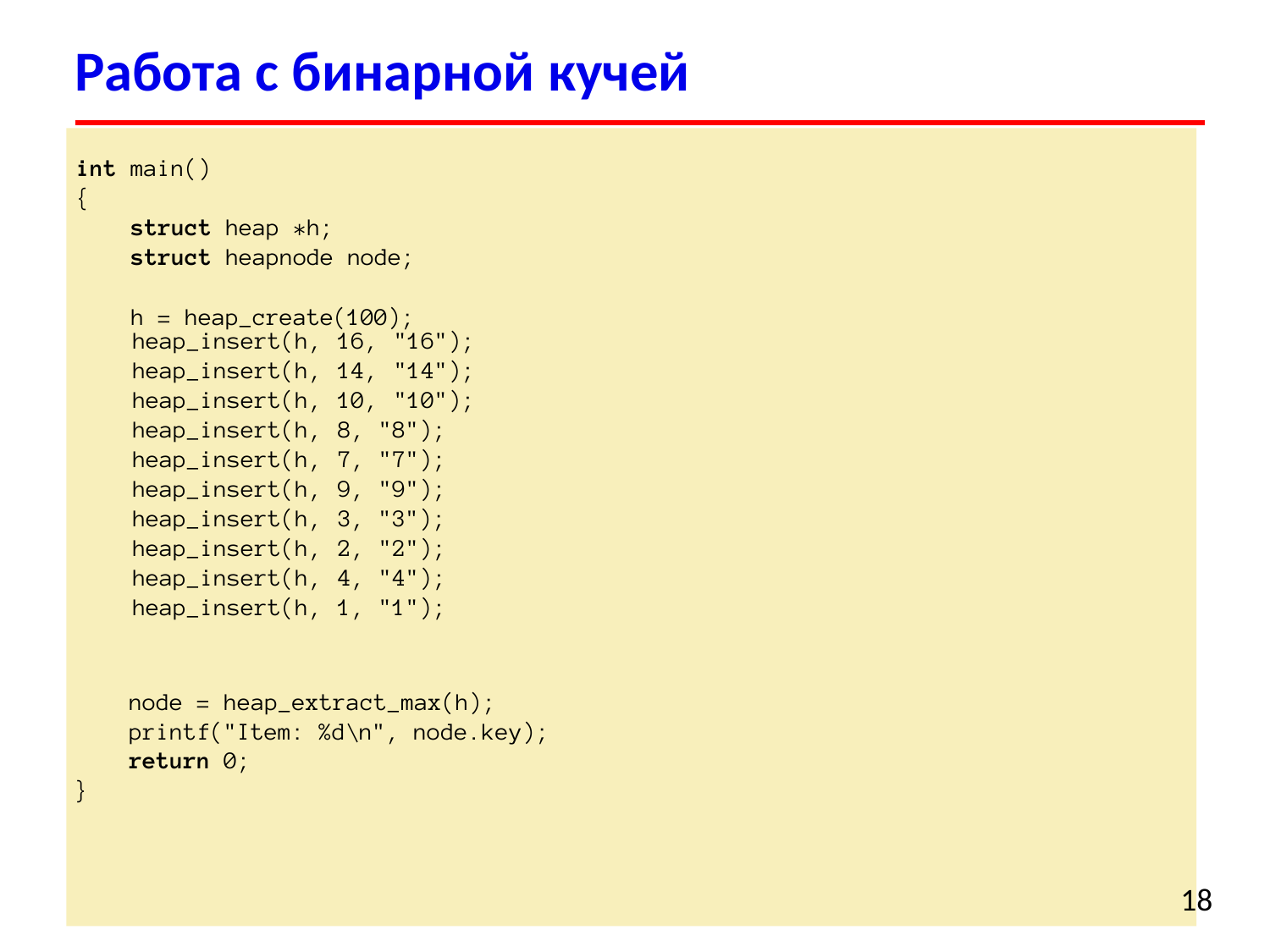

# Работа с бинарной кучей

int main()
{
struct heap *h;
struct heapnode node;

h = heap_create(100);
| heap\_insert(h, | 16, | "16"); |
| --- | --- | --- |
| heap\_insert(h, | 14, | "14"); |
| heap\_insert(h, | 10, | "10"); |
| heap\_insert(h, | 8, | "8"); |
| heap\_insert(h, | 7, | "7"); |
| heap\_insert(h, | 9, | "9"); |
| heap\_insert(h, | 3, | "3"); |
| heap\_insert(h, | 2, | "2"); |
| heap\_insert(h, | 4, | "4"); |
| heap\_insert(h, | 1, | "1"); |
node = heap_extract_max(h);  printf("Item: %d\n", node.key);
return 0;
}
18